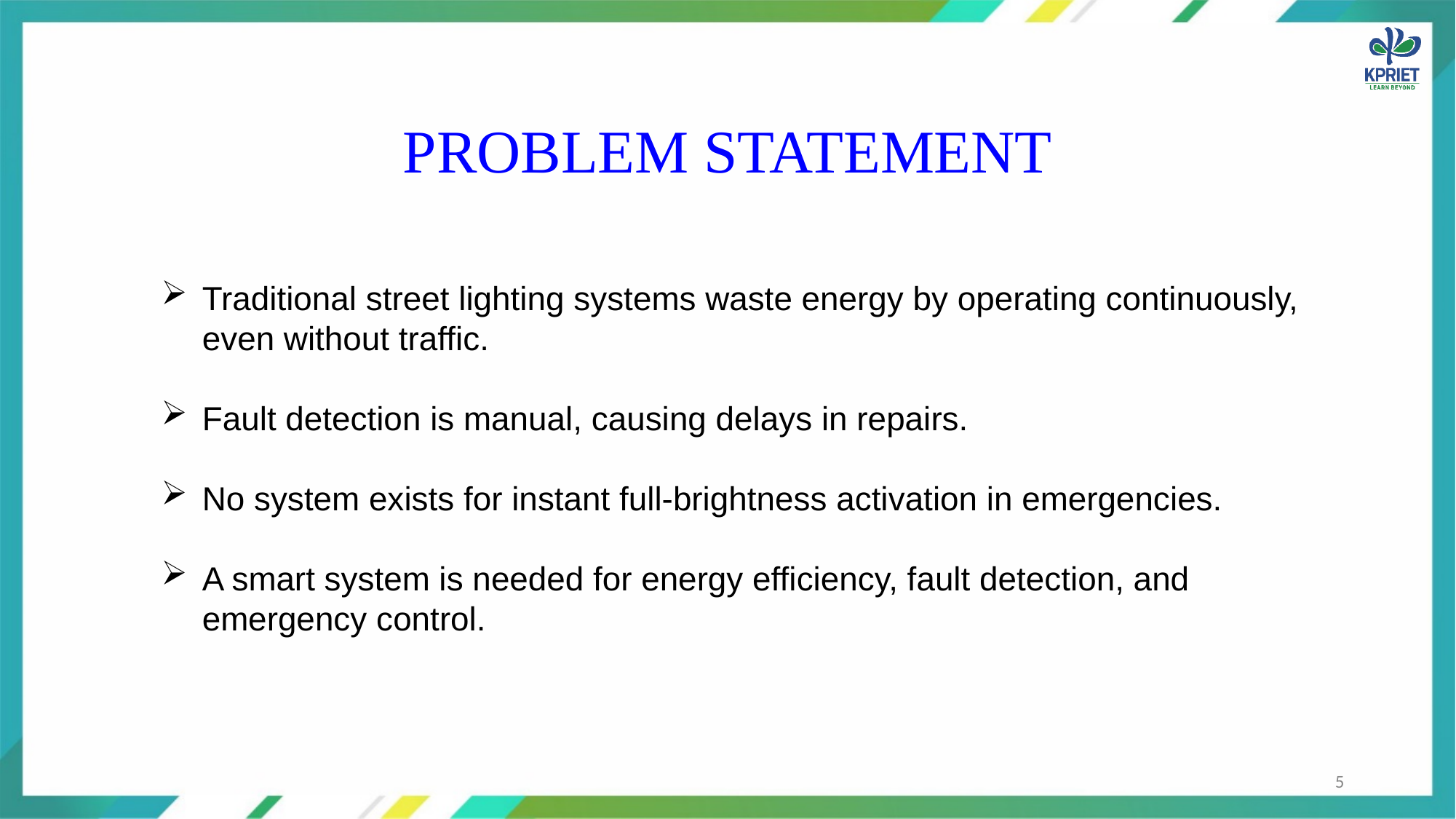

# PROBLEM STATEMENT

Traditional street lighting systems waste energy by operating continuously, even without traffic.

Fault detection is manual, causing delays in repairs.

No system exists for instant full-brightness activation in emergencies.

A smart system is needed for energy efficiency, fault detection, and emergency control.
5